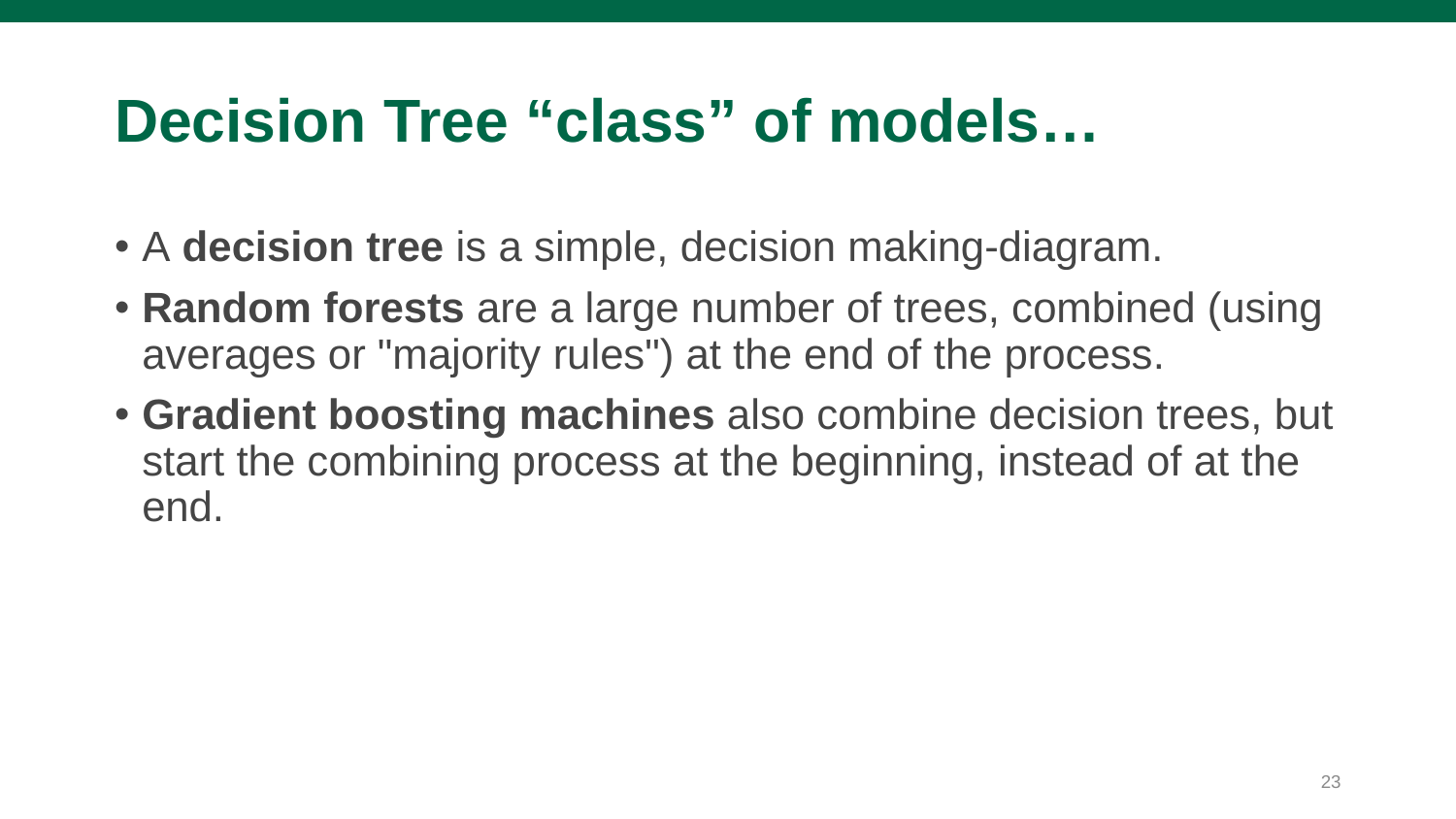

# Decision Tree “class” of models…
A decision tree is a simple, decision making-diagram.
Random forests are a large number of trees, combined (using averages or "majority rules") at the end of the process.
Gradient boosting machines also combine decision trees, but start the combining process at the beginning, instead of at the end.

23